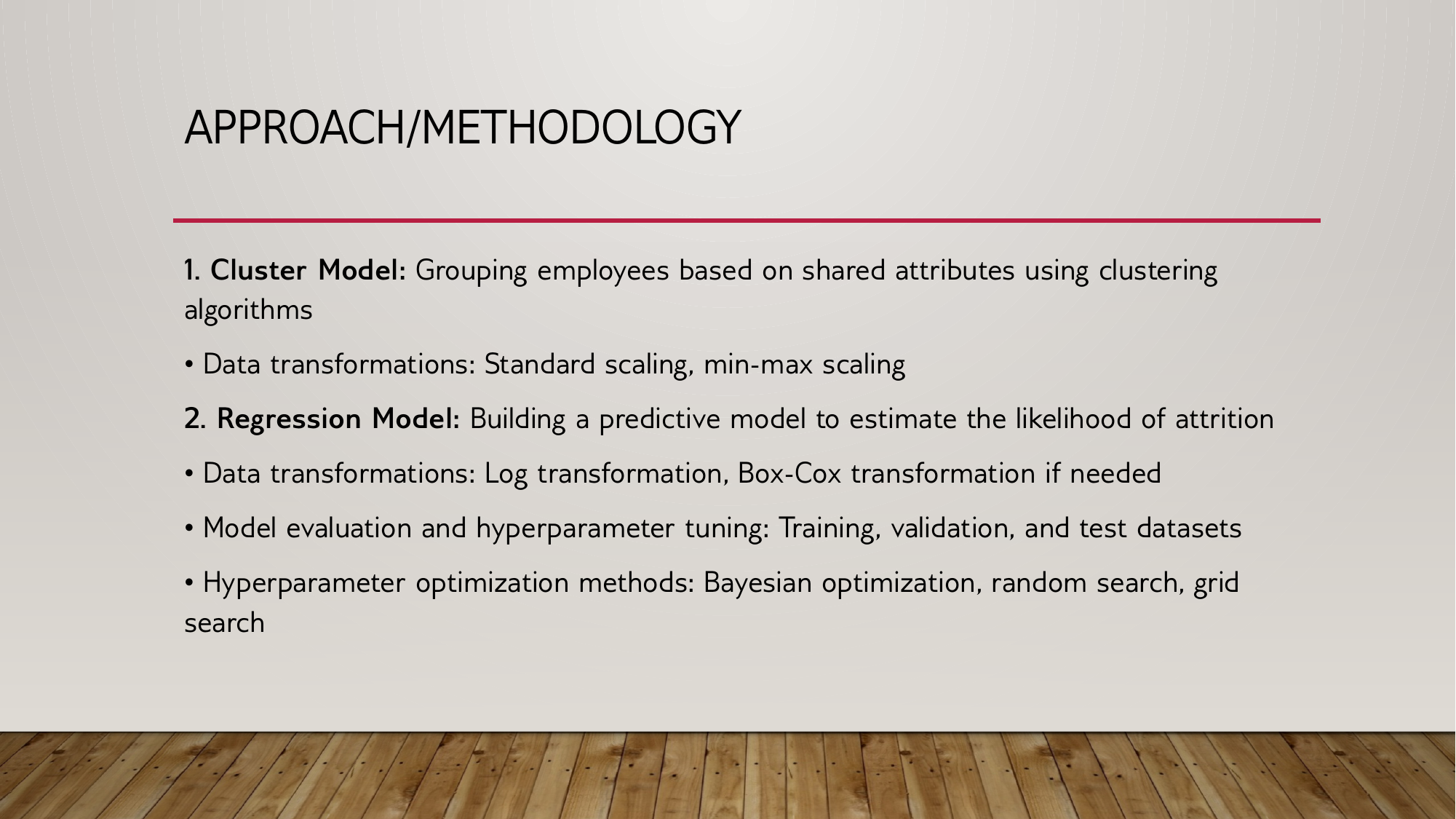

# Approach/Methodology
1. Cluster Model: Grouping employees based on shared attributes using clustering algorithms
• Data transformations: Standard scaling, min-max scaling
2. Regression Model: Building a predictive model to estimate the likelihood of attrition
• Data transformations: Log transformation, Box-Cox transformation if needed
• Model evaluation and hyperparameter tuning: Training, validation, and test datasets
• Hyperparameter optimization methods: Bayesian optimization, random search, grid search